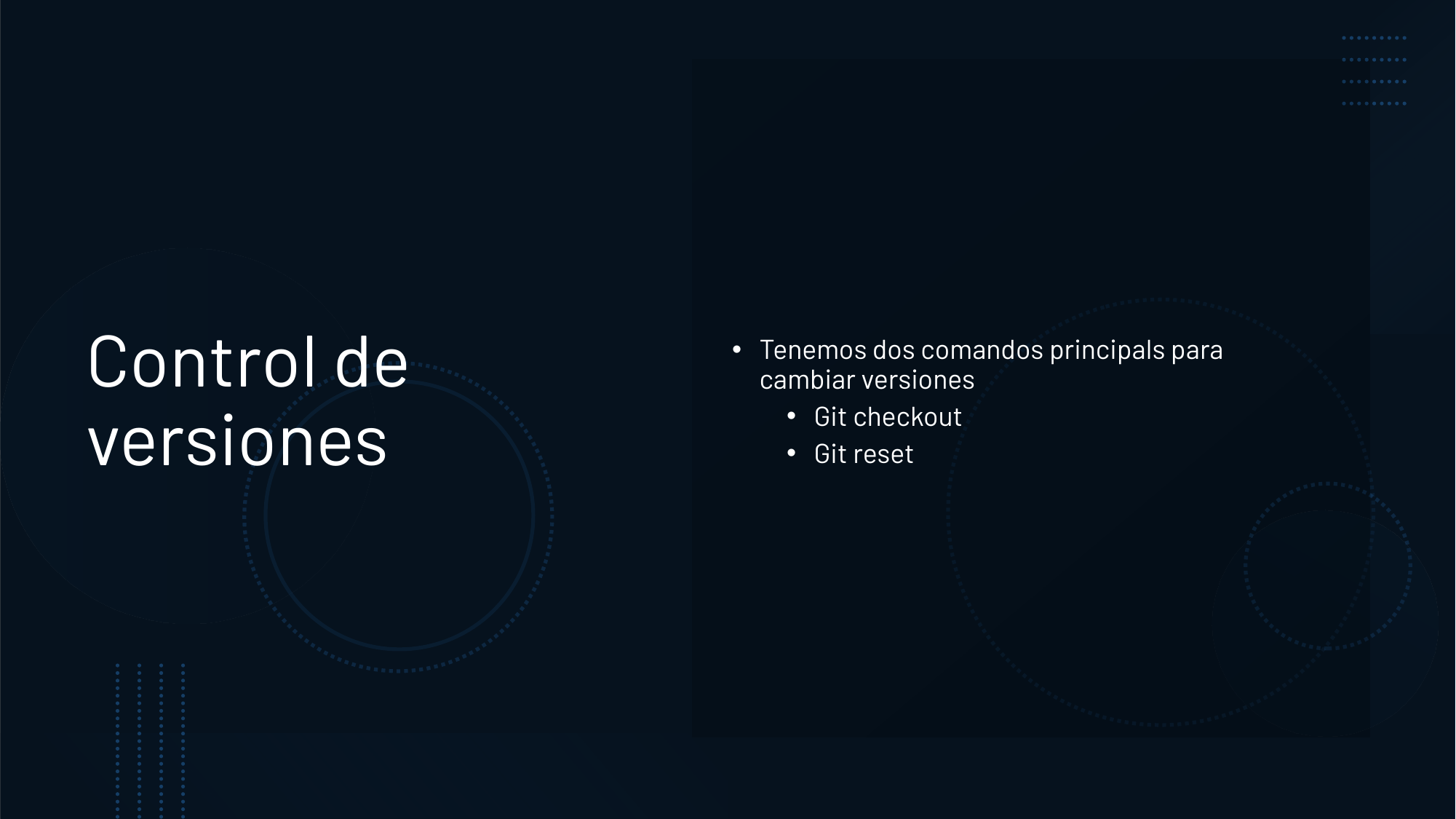

# Control de versiones
Tenemos dos comandos principals para cambiar versiones
Git checkout
Git reset